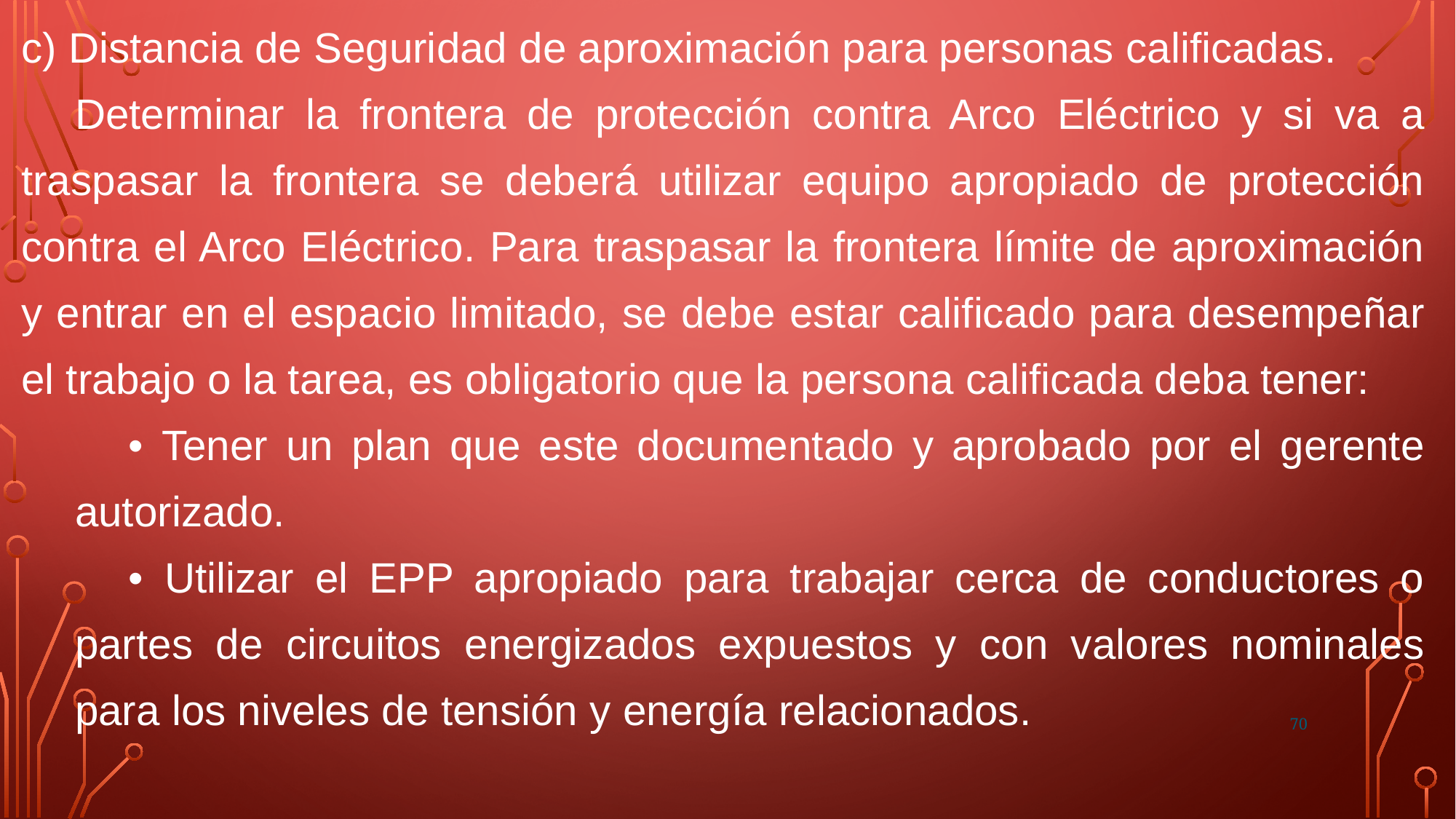

c) Distancia de Seguridad de aproximación para personas calificadas.
Determinar la frontera de protección contra Arco Eléctrico y si va a traspasar la frontera se deberá utilizar equipo apropiado de protección contra el Arco Eléctrico. Para traspasar la frontera límite de aproximación y entrar en el espacio limitado, se debe estar calificado para desempeñar el trabajo o la tarea, es obligatorio que la persona calificada deba tener:
• Tener un plan que este documentado y aprobado por el gerente autorizado.
• Utilizar el EPP apropiado para trabajar cerca de conductores o partes de circuitos energizados expuestos y con valores nominales para los niveles de tensión y energía relacionados.
70